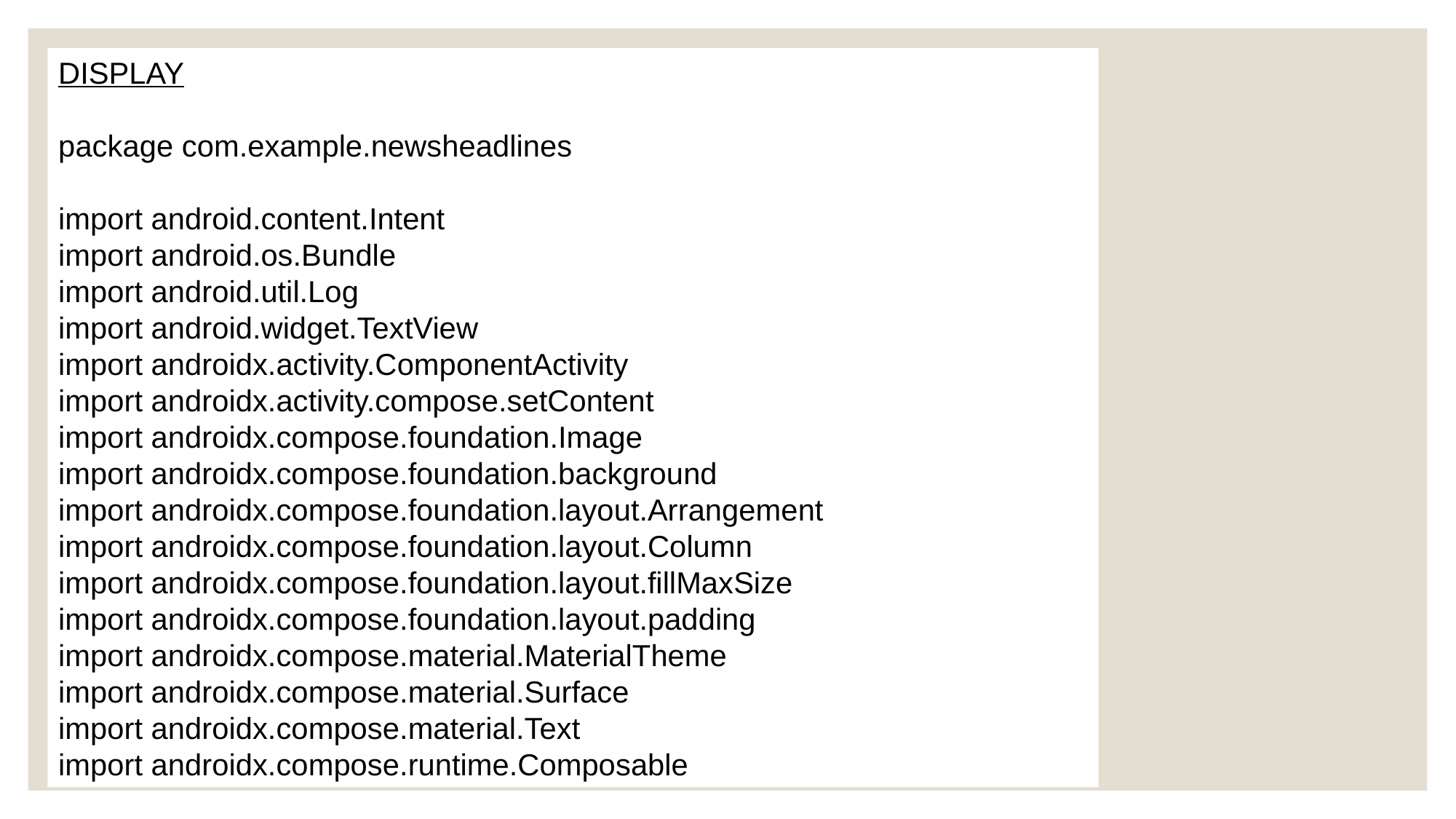

DISPLAY

package com.example.newsheadlines
import android.content.Intent
import android.os.Bundle
import android.util.Log
import android.widget.TextView
import androidx.activity.ComponentActivity
import androidx.activity.compose.setContent
import androidx.compose.foundation.Image
import androidx.compose.foundation.background
import androidx.compose.foundation.layout.Arrangement
import androidx.compose.foundation.layout.Column
import androidx.compose.foundation.layout.fillMaxSize
import androidx.compose.foundation.layout.padding
import androidx.compose.material.MaterialTheme
import androidx.compose.material.Surface
import androidx.compose.material.Text
import androidx.compose.runtime.Composable